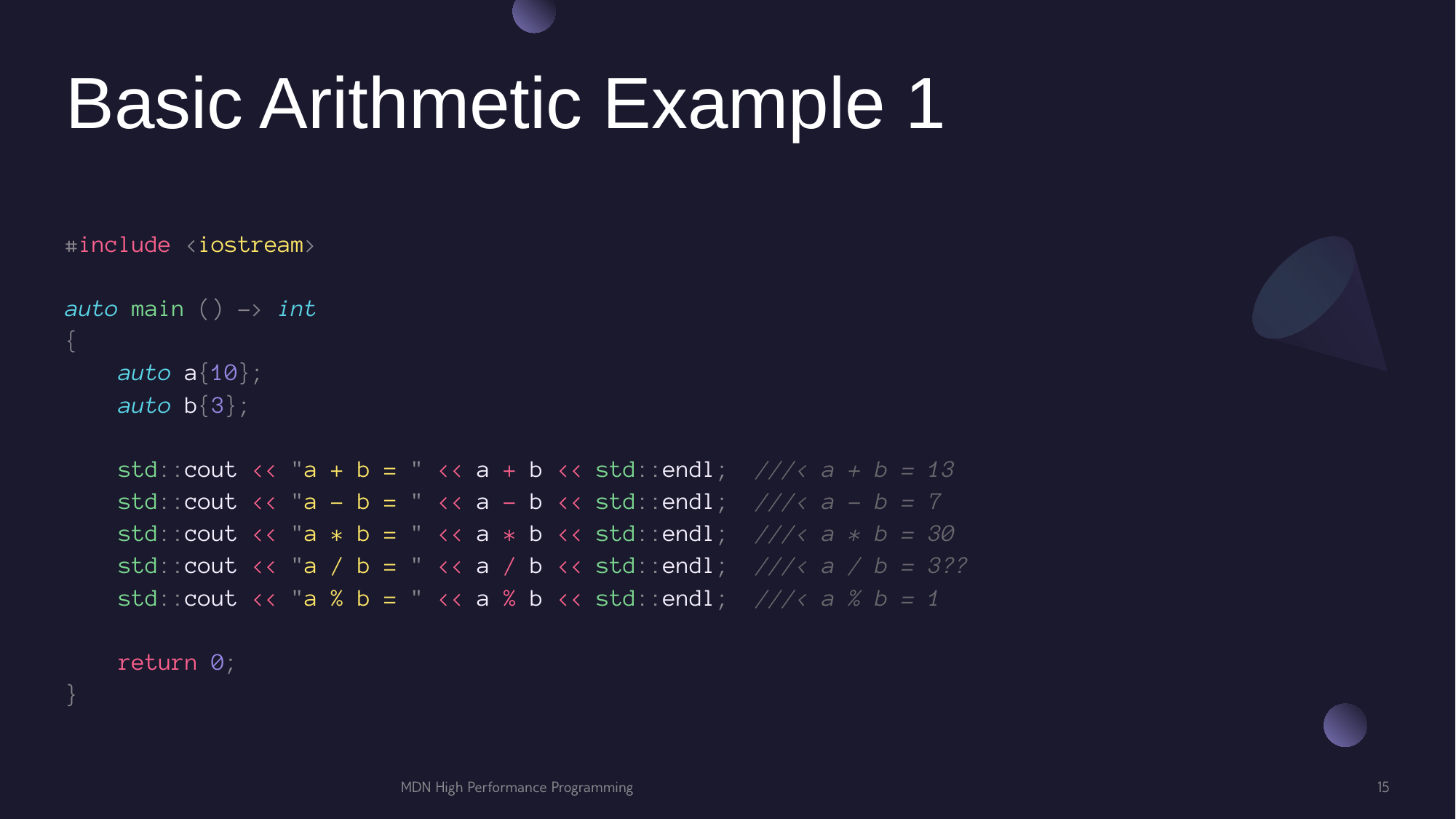

# Basic Arithmetic Example 1
#include <iostream>
auto main () -> int
{
    auto a{10};
    auto b{3};
    std::cout << "a + b = " << a + b << std::endl;  ///< a + b = 13
    std::cout << "a - b = " << a - b << std::endl;  ///< a - b = 7
    std::cout << "a * b = " << a * b << std::endl;  ///< a * b = 30
    std::cout << "a / b = " << a / b << std::endl;  ///< a / b = 3??
    std::cout << "a % b = " << a % b << std::endl;  ///< a % b = 1
    return 0;
}

MDN High Performance Programming
15